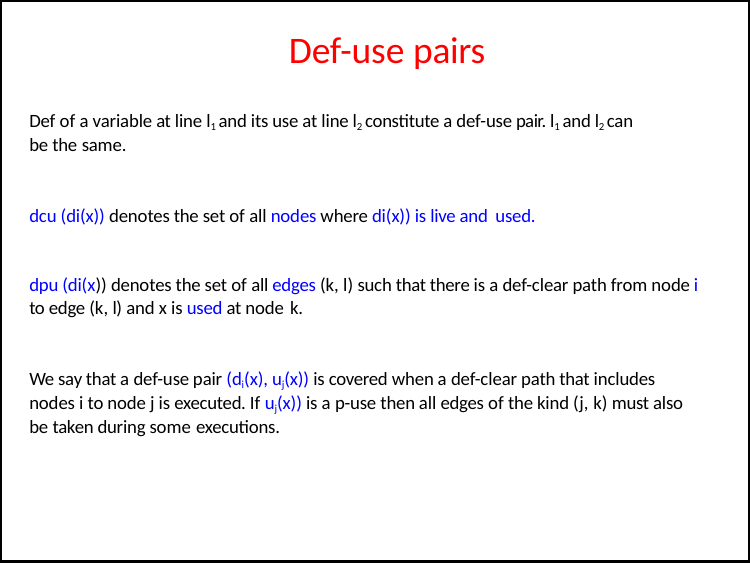

# Def-use pairs
Def of a variable at line l1 and its use at line l2 constitute a def-use pair. l1 and l2 can  be the same.

dcu (di(x)) denotes the set of all nodes where di(x)) is live and used.

dpu (di(x)) denotes the set of all edges (k, l) such that there is a def-clear path from node i  to edge (k, l) and x is used at node k.

We say that a def-use pair (di(x), uj(x)) is covered when a def-clear path that includes  nodes i to node j is executed. If uj(x)) is a p-use then all edges of the kind (j, k) must also  be taken during some executions.